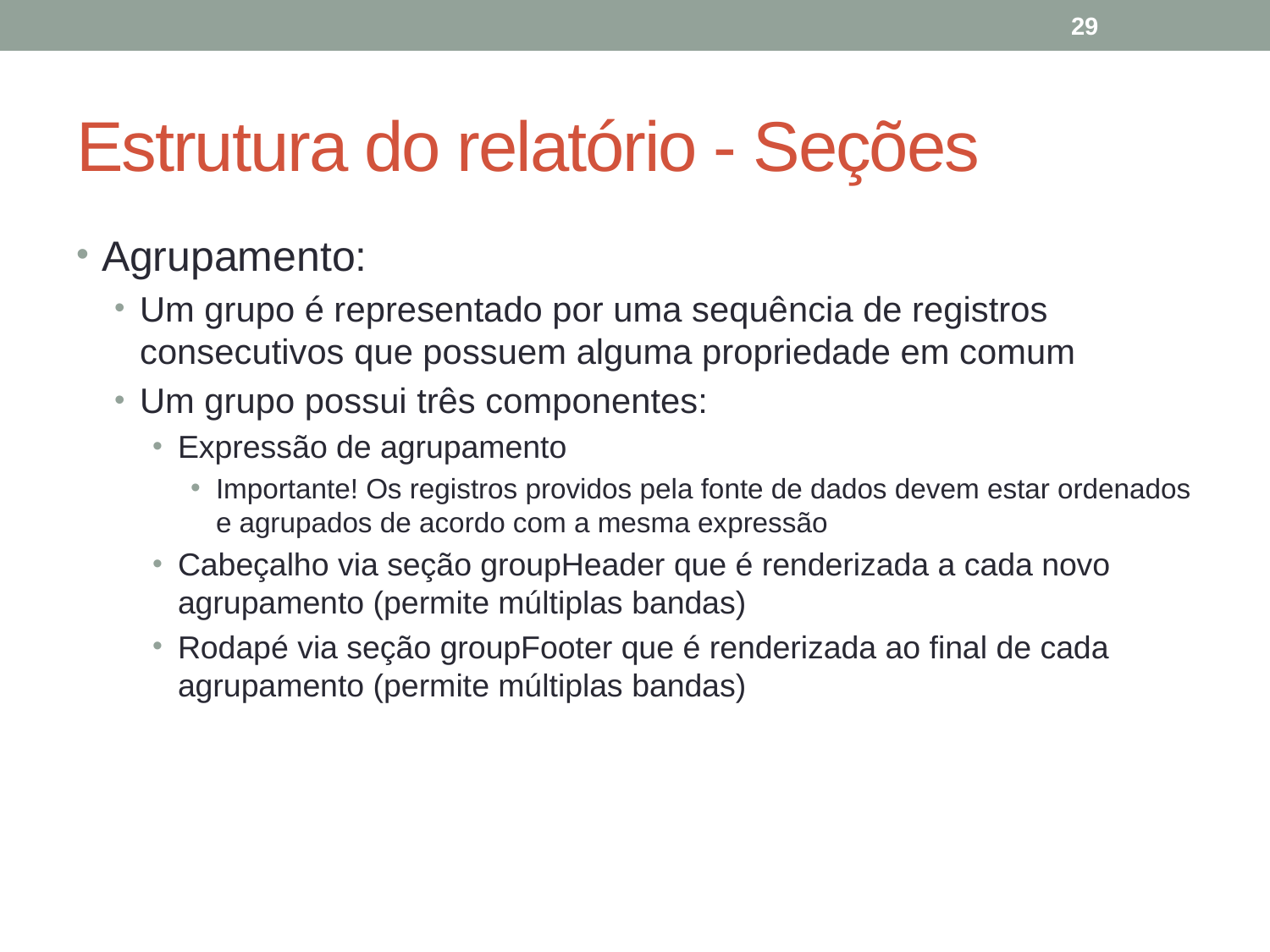

29
# Estrutura do relatório - Seções
Agrupamento:
Um grupo é representado por uma sequência de registros consecutivos que possuem alguma propriedade em comum
Um grupo possui três componentes:
Expressão de agrupamento
Importante! Os registros providos pela fonte de dados devem estar ordenados e agrupados de acordo com a mesma expressão
Cabeçalho via seção groupHeader que é renderizada a cada novo agrupamento (permite múltiplas bandas)
Rodapé via seção groupFooter que é renderizada ao final de cada agrupamento (permite múltiplas bandas)